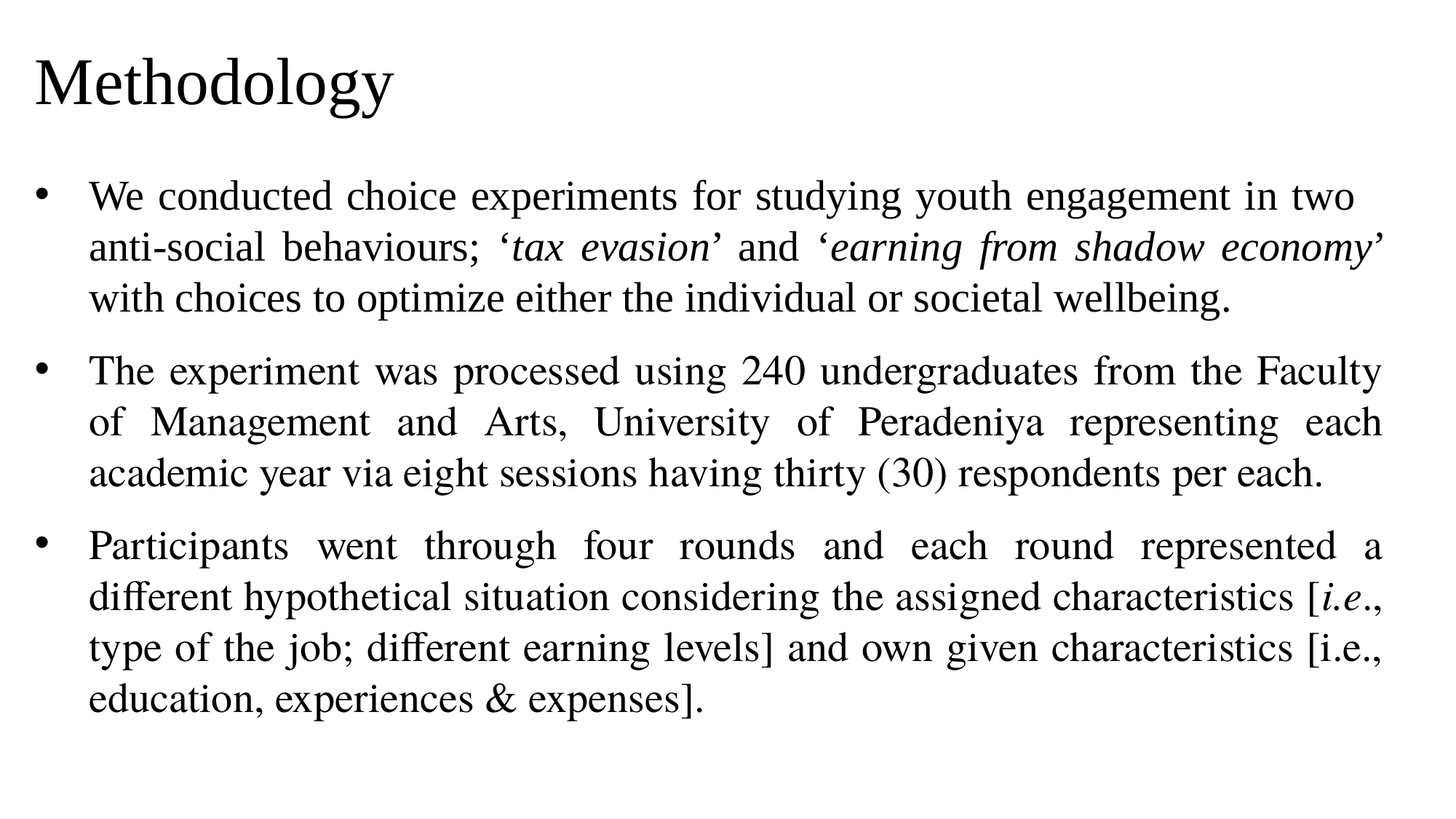

# Methodology
We conducted choice experiments for studying youth engagement in two   anti-social behaviours; ‘tax evasion’ and ‘earning from shadow economy’ with choices to optimize either the individual or societal wellbeing.

The experiment was processed using 240 undergraduates from the Faculty of Management and Arts, University of Peradeniya representing each academic year via eight sessions having thirty (30) respondents per each.

Participants went through four rounds and each round represented a different hypothetical situation considering the assigned characteristics [i.e., type of the job; different earning levels] and own given characteristics [i.e., education, experiences & expenses].